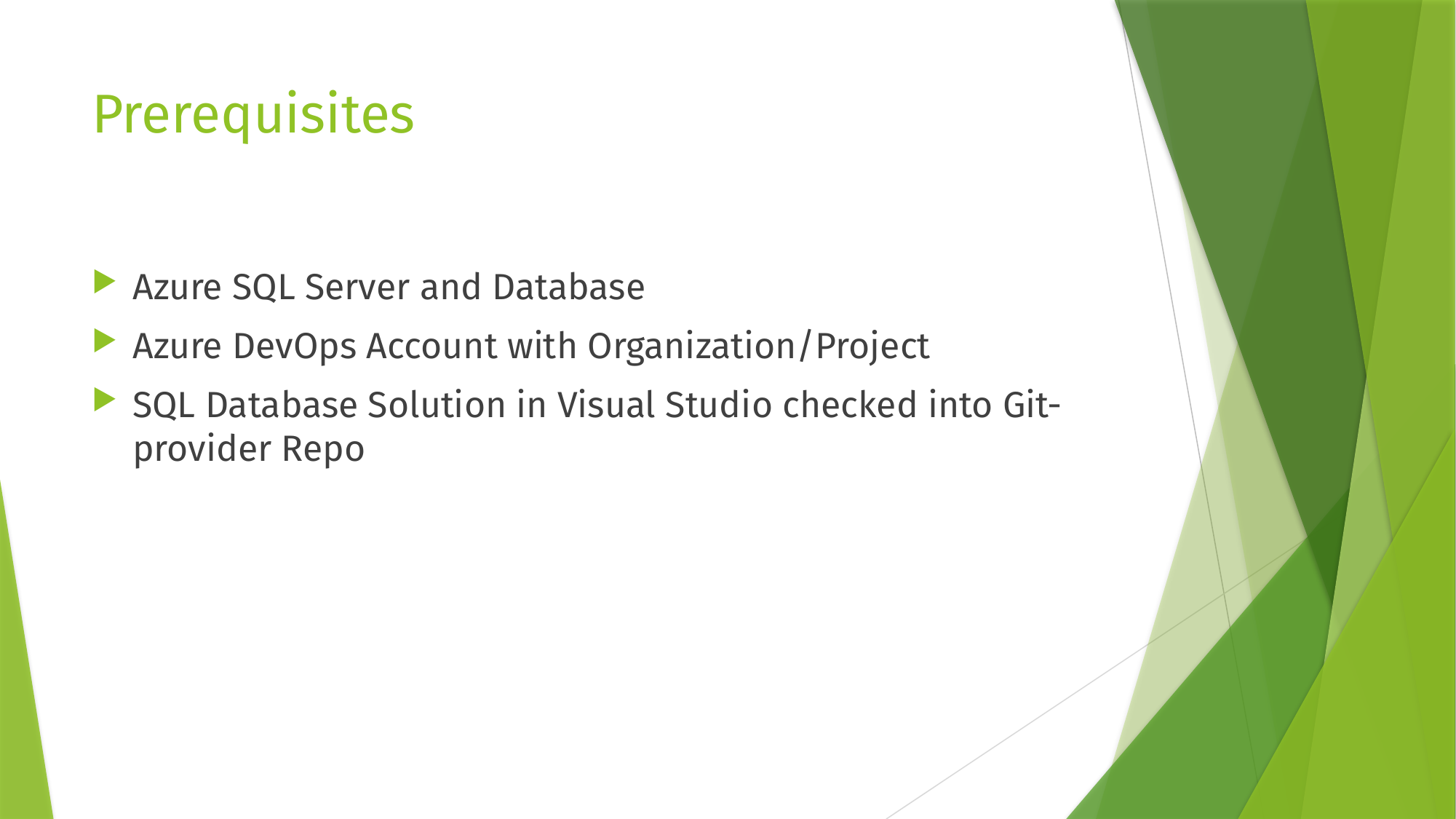

# Prerequisites
Azure SQL Server and Database
Azure DevOps Account with Organization/Project
SQL Database Solution in Visual Studio checked into Git-provider Repo